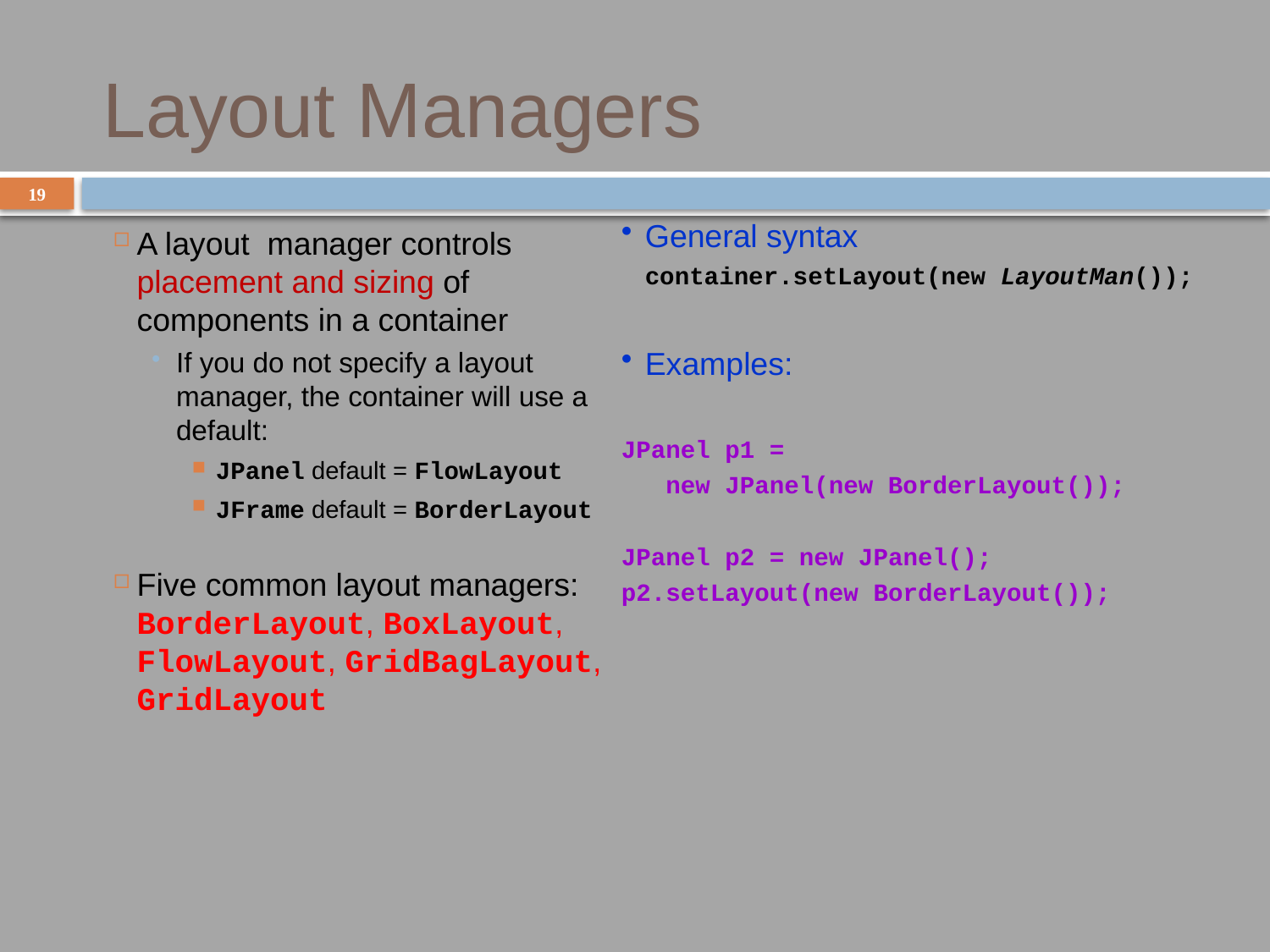

# Layout Managers
19
General syntax
	container.setLayout(new LayoutMan());

Examples:

JPanel p1 =
   new JPanel(new BorderLayout());

JPanel p2 = new JPanel();
p2.setLayout(new BorderLayout());
A layout  manager controls placement and sizing of components in a container
If you do not specify a layout manager, the container will use a default:
JPanel default = FlowLayout
JFrame default = BorderLayout
Five common layout managers:
BorderLayout, BoxLayout, FlowLayout, GridBagLayout, GridLayout